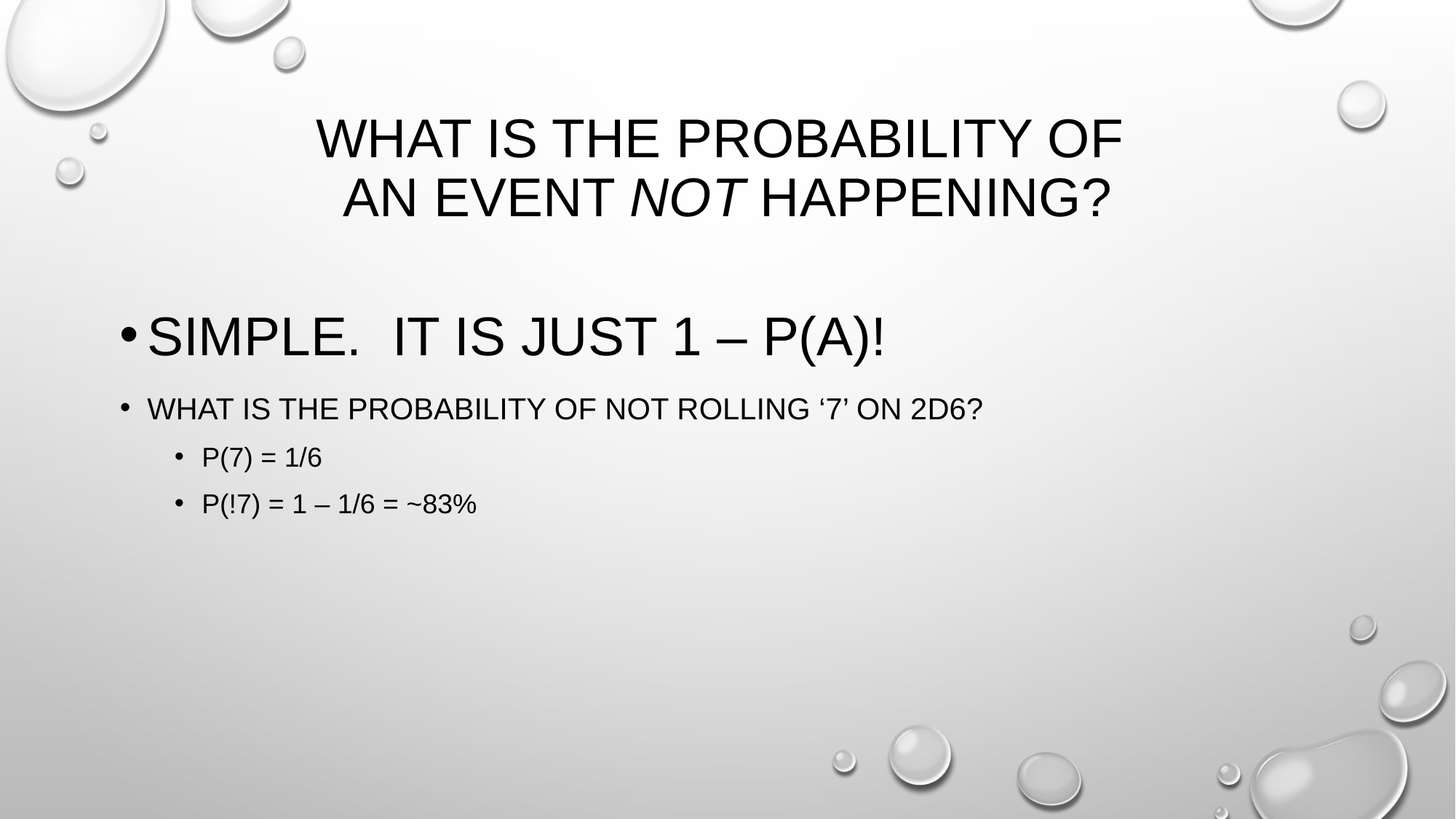

# What is the Probability of an event not happening?
Simple.  It is just 1 – P(A)!
What is the probability of NOT rolling ‘7’ on 2d6?
P(7) = 1/6
P(!7) = 1 – 1/6 = ~83%